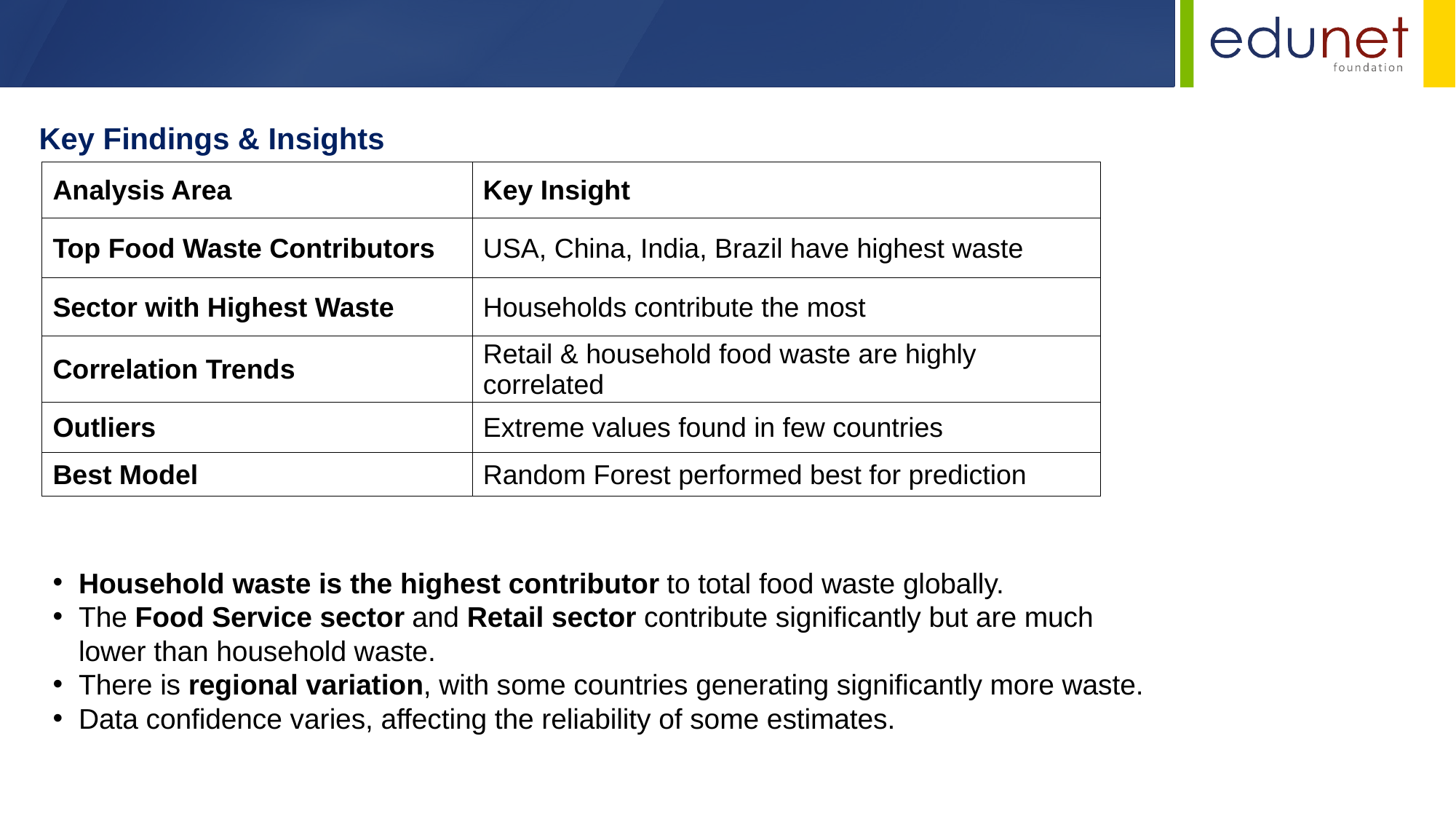

Key Findings & Insights
| Analysis Area | Key Insight |
| --- | --- |
| Top Food Waste Contributors | USA, China, India, Brazil have highest waste |
| Sector with Highest Waste | Households contribute the most |
| Correlation Trends | Retail & household food waste are highly correlated |
| Outliers | Extreme values found in few countries |
| Best Model | Random Forest performed best for prediction |

Household waste is the highest contributor to total food waste globally.
The Food Service sector and Retail sector contribute significantly but are much lower than household waste.
There is regional variation, with some countries generating significantly more waste.
Data confidence varies, affecting the reliability of some estimates.